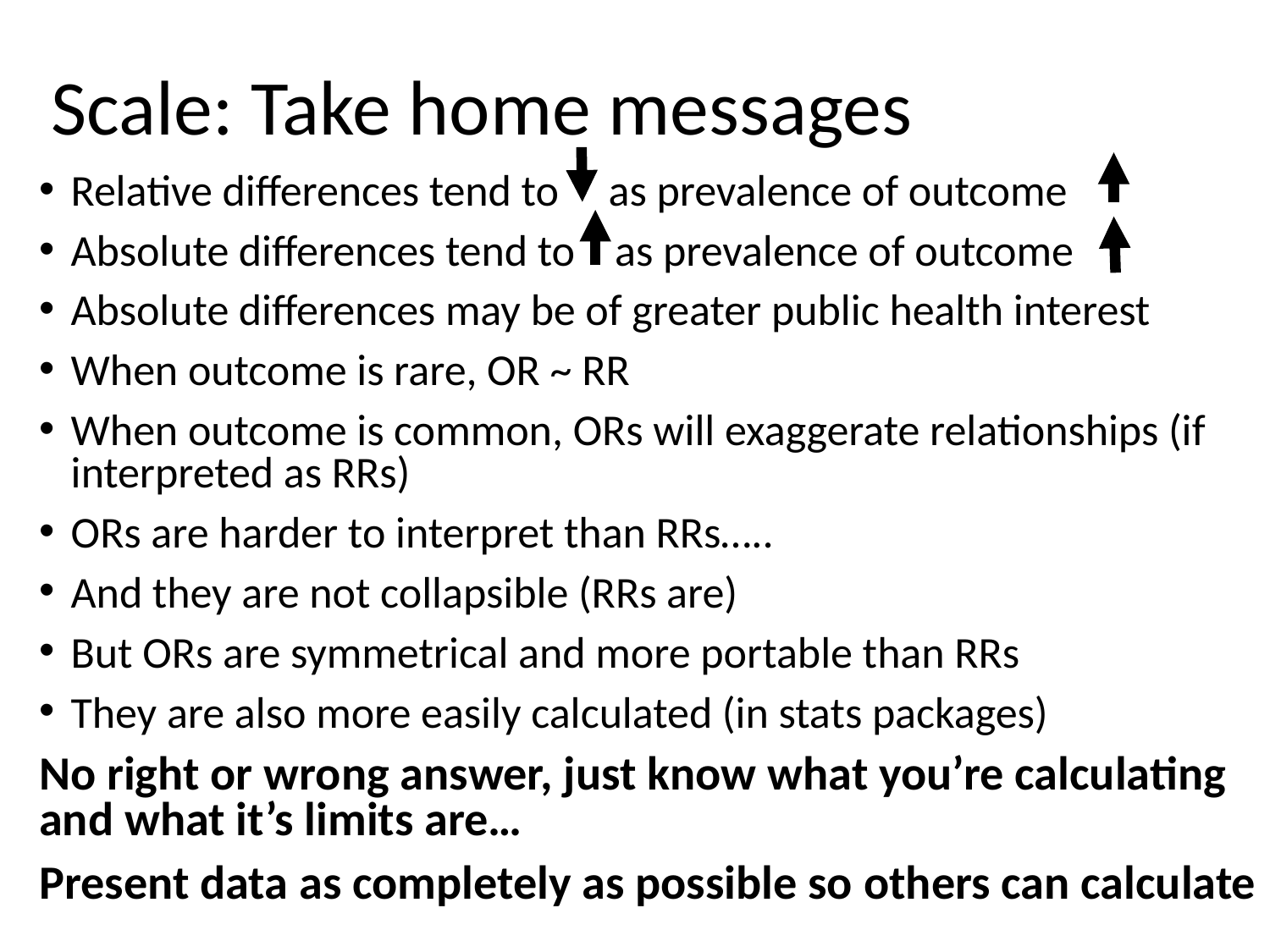

# Scale: Take home messages
Relative differences tend to     as prevalence of outcome
Absolute differences tend to    as prevalence of outcome
Absolute differences may be of greater public health interest
When outcome is rare, OR ~ RR
When outcome is common, ORs will exaggerate relationships (if interpreted as RRs)
ORs are harder to interpret than RRs…..
And they are not collapsible (RRs are)
But ORs are symmetrical and more portable than RRs
They are also more easily calculated (in stats packages)
No right or wrong answer, just know what you’re calculating and what it’s limits are…
Present data as completely as possible so others can calculate